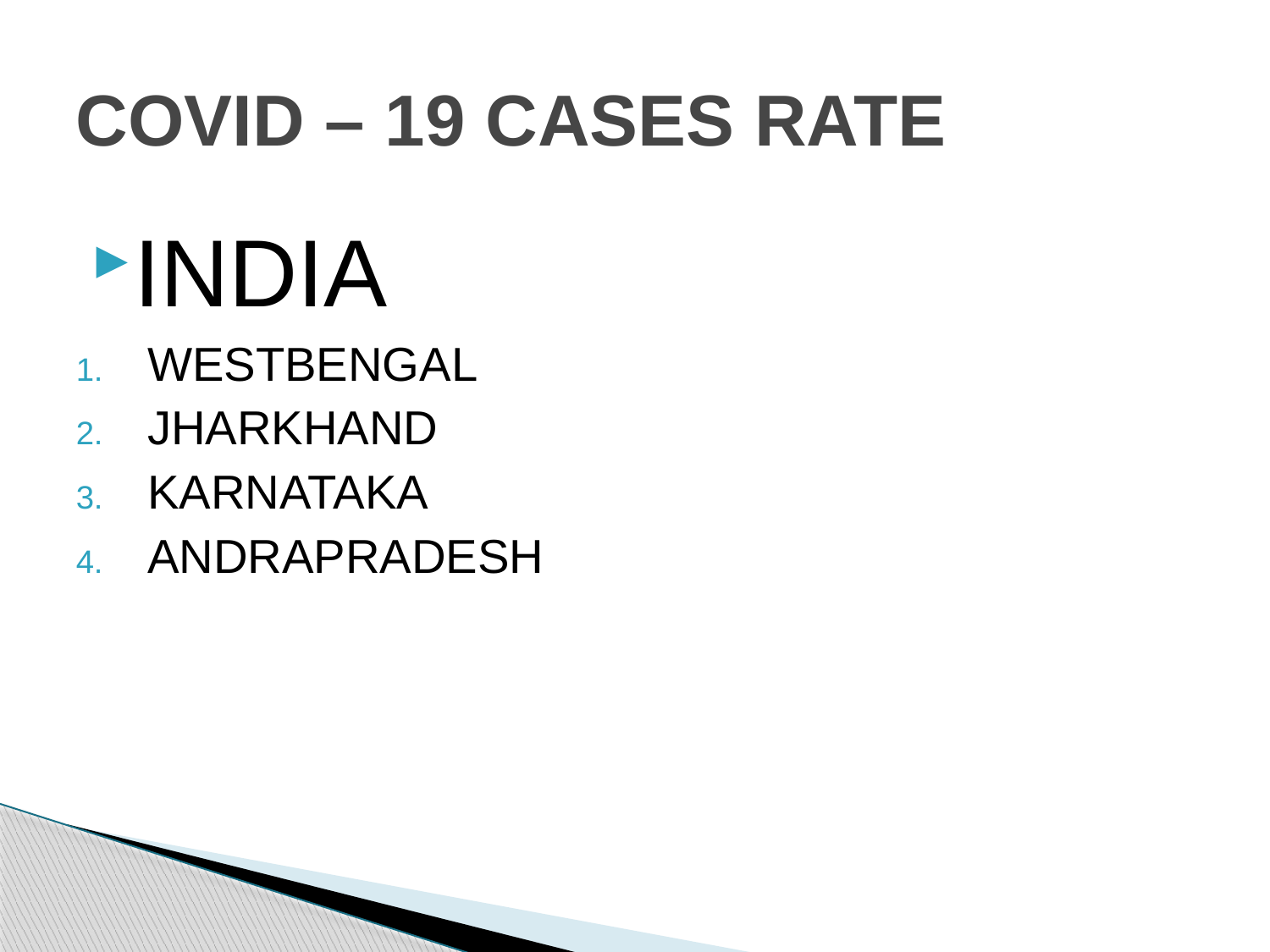

# COVID – 19 CASES RATE
INDIA
WESTBENGAL
JHARKHAND
KARNATAKA
ANDRAPRADESH